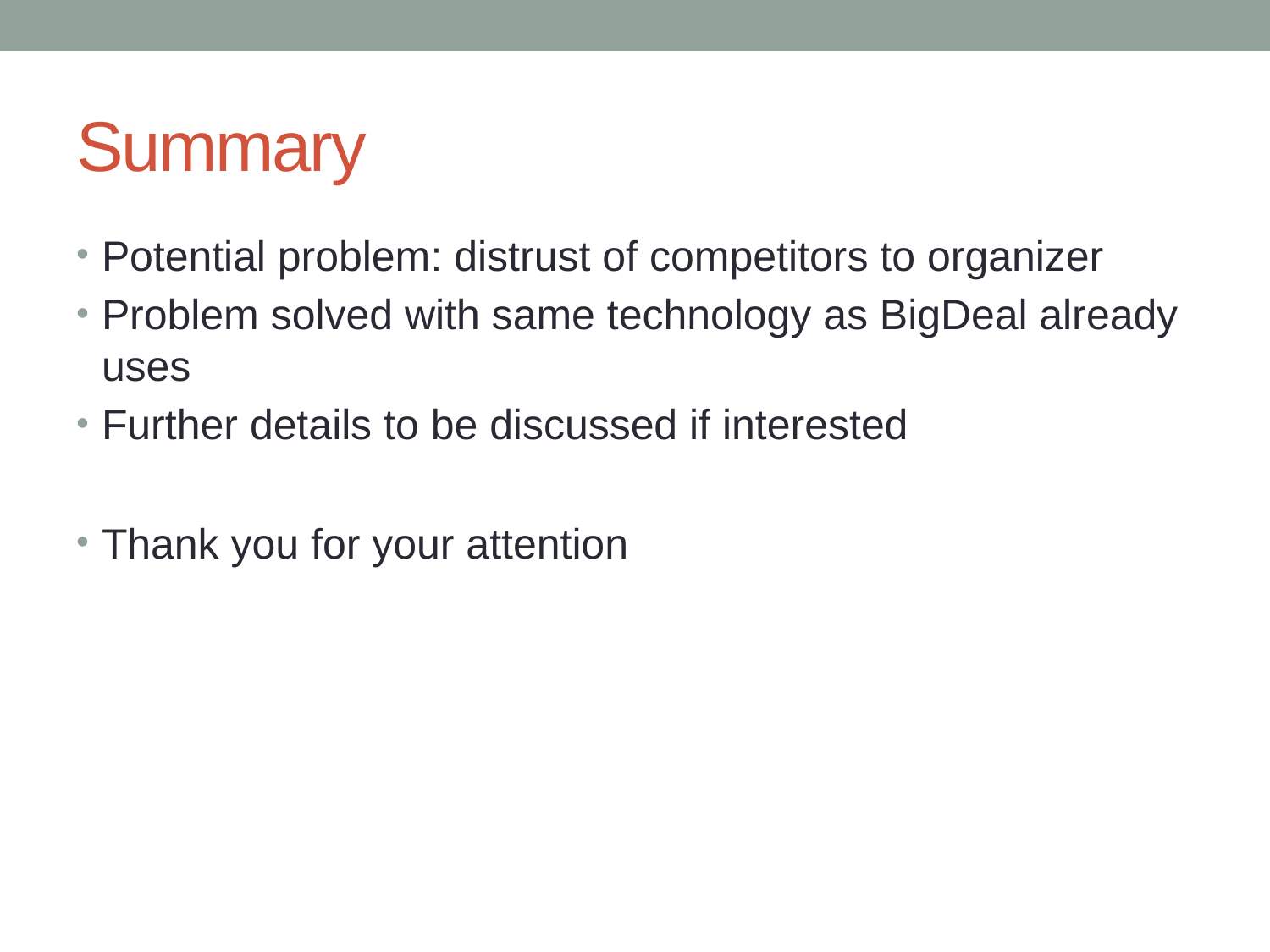

# Summary
Potential problem: distrust of competitors to organizer
Problem solved with same technology as BigDeal already uses
Further details to be discussed if interested

Thank you for your attention